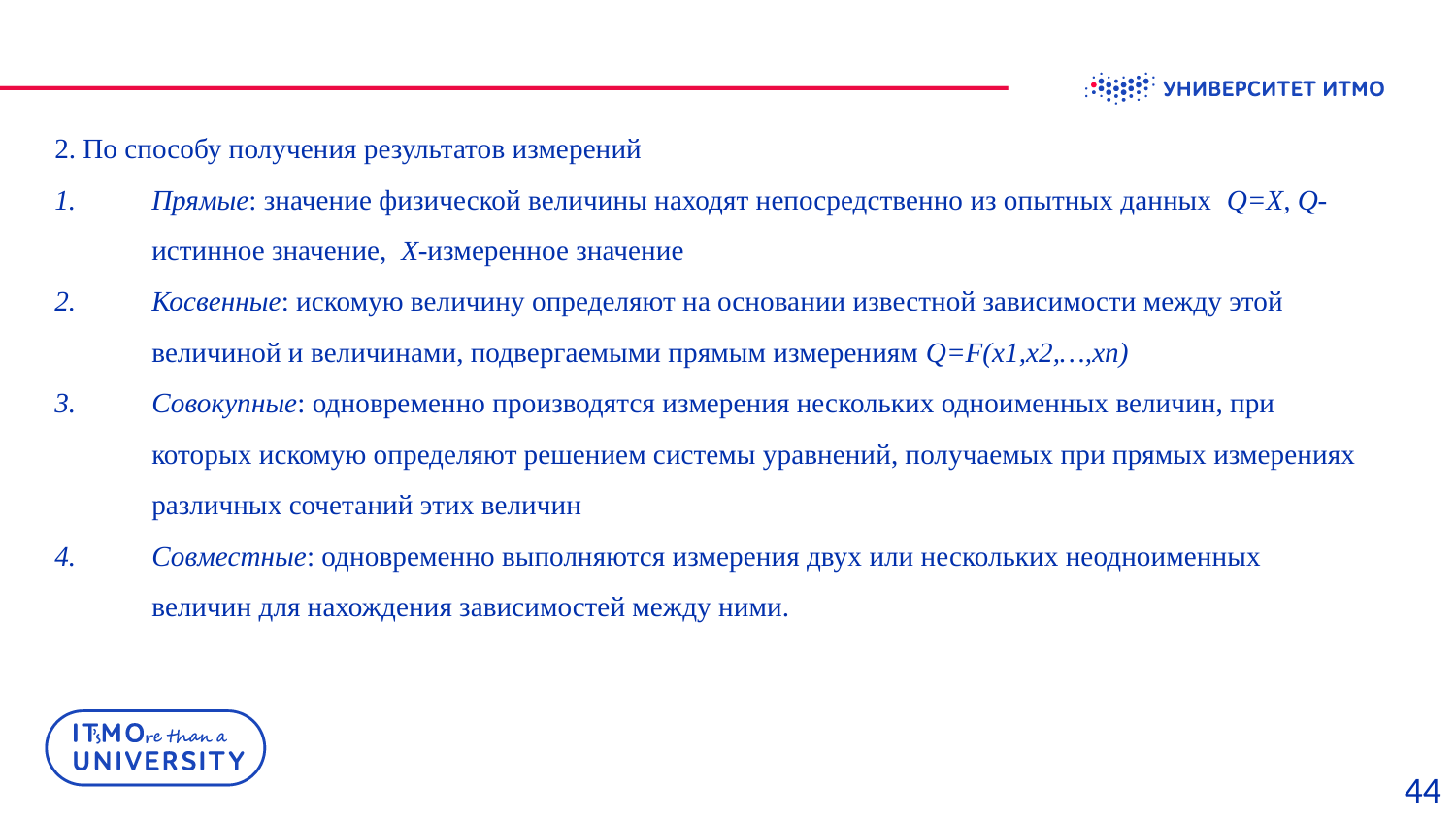

2. По способу получения результатов измерений
Прямые: значение физической величины находят непосредственно из опытных данных  Q=X, Q-истинное значение,  X-измеренное значение
Косвенные: искомую величину определяют на основании известной зависимости между этой величиной и величинами, подвергаемыми прямым измерениям Q=F(x1,x2,…,xn)
Совокупные: одновременно производятся измерения нескольких одноименных величин, при которых искомую определяют решением системы уравнений, получаемых при прямых измерениях различных сочетаний этих величин
Совместные: одновременно выполняются измерения двух или нескольких неодноименных величин для нахождения зависимостей между ними.

44